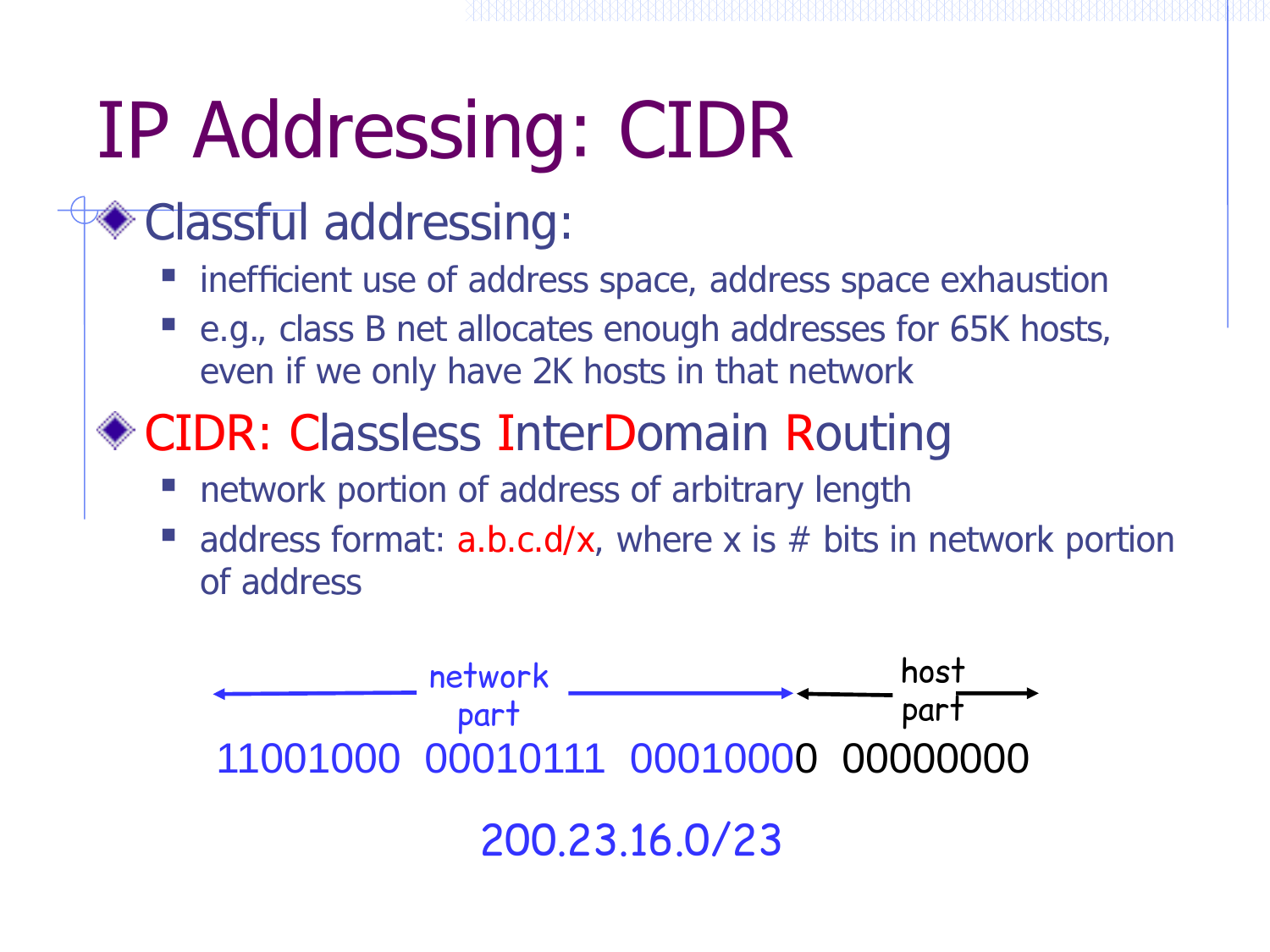

# IP Addressing: CIDR
Classful addressing:
inefficient use of address space, address space exhaustion
e.g., class B net allocates enough addresses for 65K hosts, even if we only have 2K hosts in that network
CIDR: Classless InterDomain Routing
network portion of address of arbitrary length
address format: a.b.c.d/x, where x is # bits in network portion of address
host
part
network
part

11001000  00010111  00010000  00000000
200.23.16.0/23